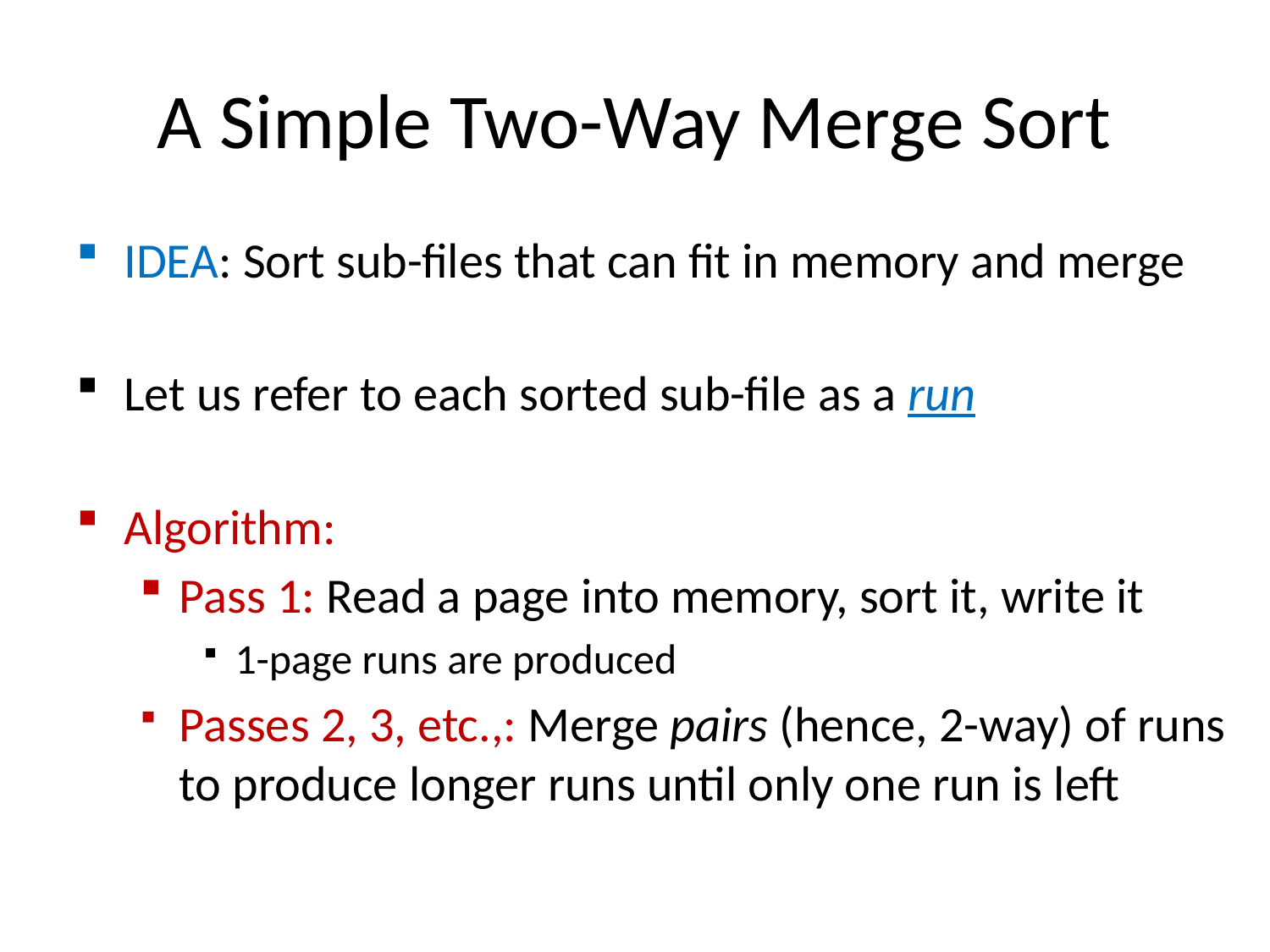

# A Simple Two-Way Merge Sort
IDEA: Sort sub-files that can fit in memory and merge

Let us refer to each sorted sub-file as a run

Algorithm:
Pass 1: Read a page into memory, sort it, write it
1-page runs are produced
Passes 2, 3, etc.,: Merge pairs (hence, 2-way) of runs to produce longer runs until only one run is left